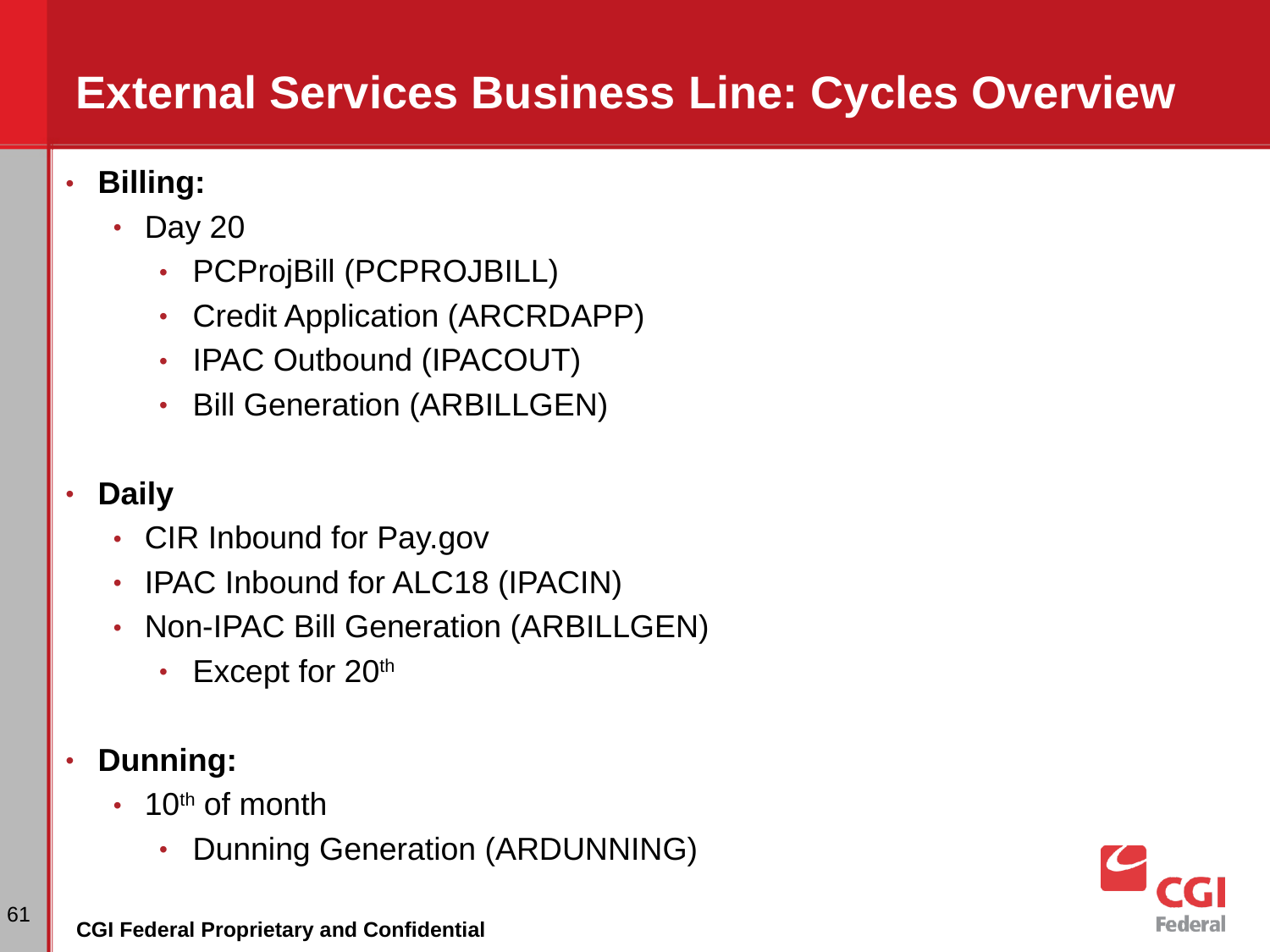

# External Services Business Line: Cycles Overview
Billing:
Day 20
PCProjBill (PCPROJBILL)
Credit Application (ARCRDAPP)
IPAC Outbound (IPACOUT)
Bill Generation (ARBILLGEN)

Daily
CIR Inbound for Pay.gov
IPAC Inbound for ALC18 (IPACIN)
Non-IPAC Bill Generation (ARBILLGEN)
Except for 20th

Dunning:
10th of month
Dunning Generation (ARDUNNING)
61
CGI Federal Proprietary and Confidential